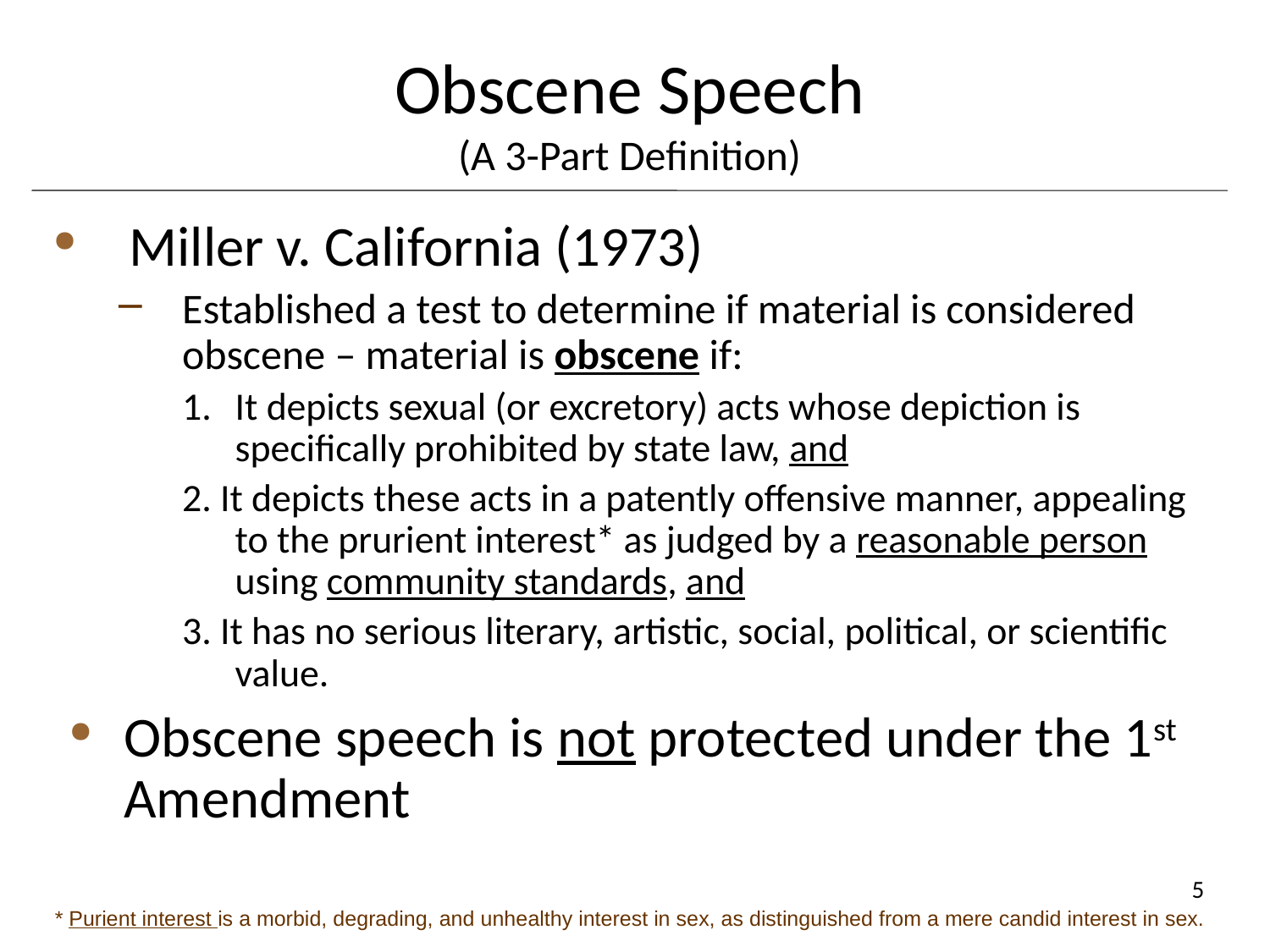

# Obscene Speech (A 3-Part Definition)
Miller v. California (1973)
Established a test to determine if material is considered obscene – material is obscene if:
It depicts sexual (or excretory) acts whose depiction is specifically prohibited by state law, and
2. It depicts these acts in a patently offensive manner, appealing to the prurient interest* as judged by a reasonable person using community standards, and
3. It has no serious literary, artistic, social, political, or scientific value.
Obscene speech is not protected under the 1st Amendment
5
* Purient interest is a morbid, degrading, and unhealthy interest in sex, as distinguished from a mere candid interest in sex.